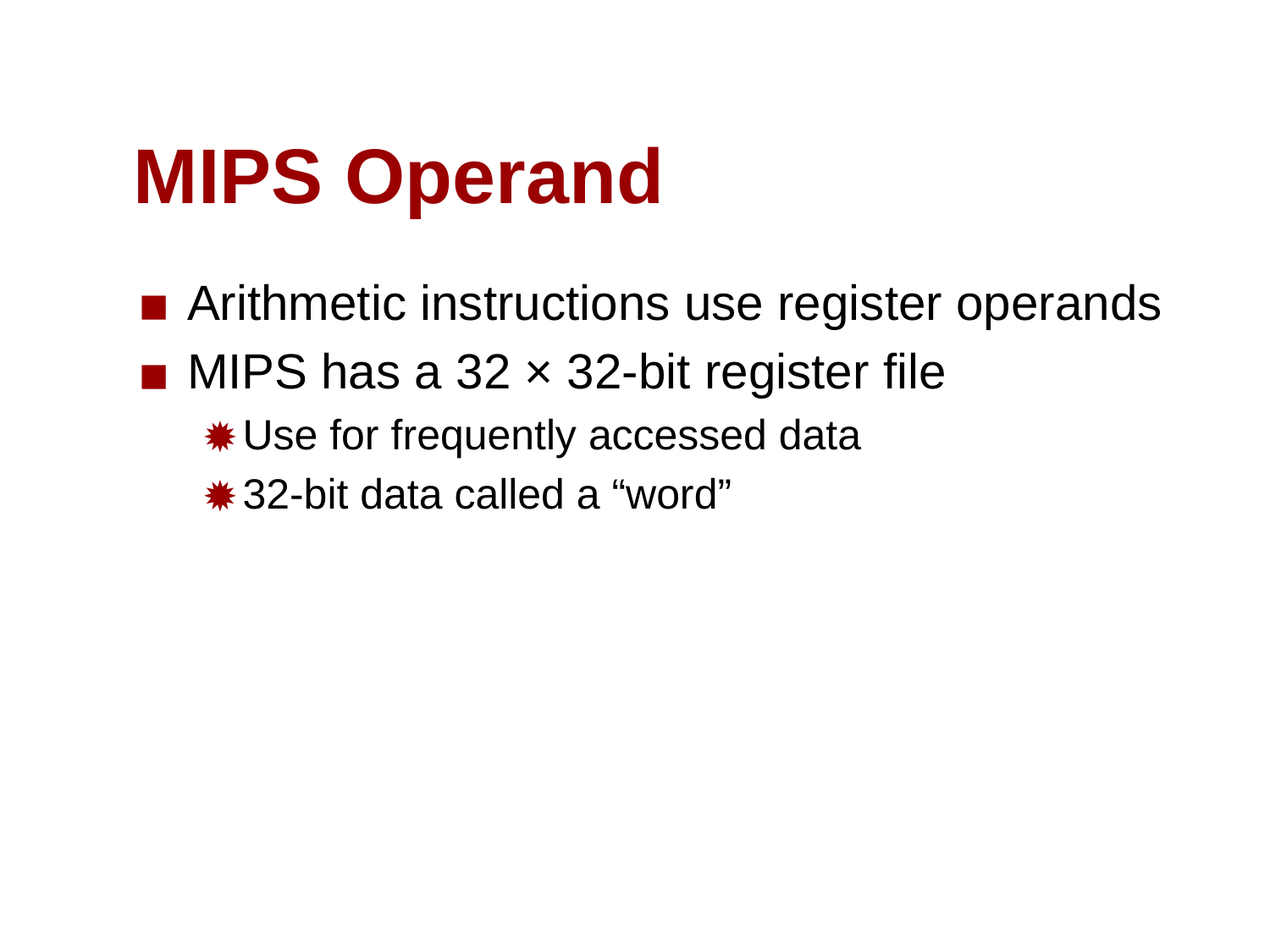

# MIPS Operand
Arithmetic instructions use register operands
MIPS has a 32 × 32-bit register file
Use for frequently accessed data
32-bit data called a “word”